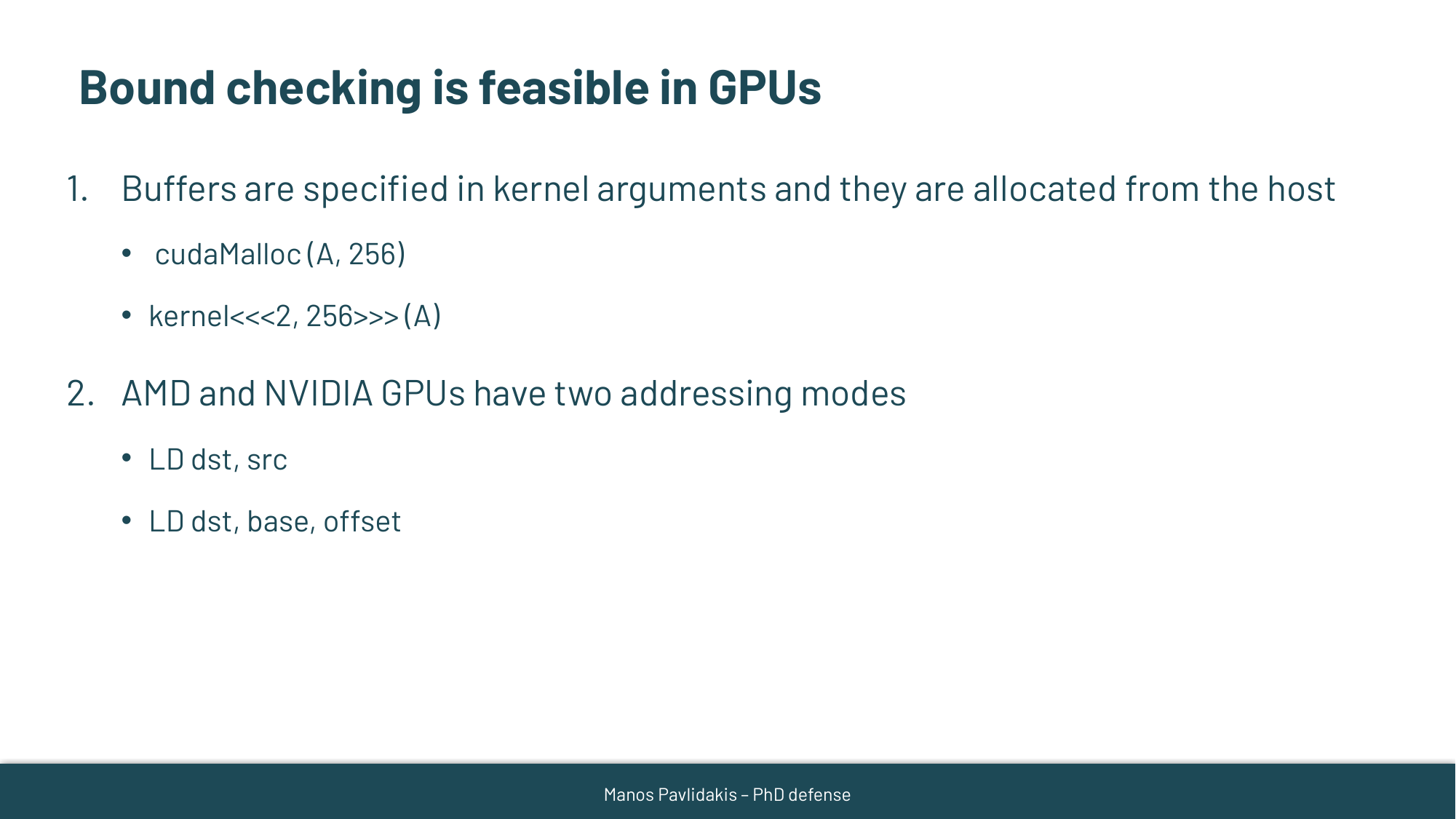

Bound checking is feasible in GPUs

Buffers are specified in kernel arguments and they are allocated from the host
 cudaMalloc (A, 256)
kernel<<<2, 256>>> (A)
AMD and NVIDIA GPUs have two addressing modes
LD dst, src
LD dst, base, offset

77
Manos Pavlidakis – PhD defense